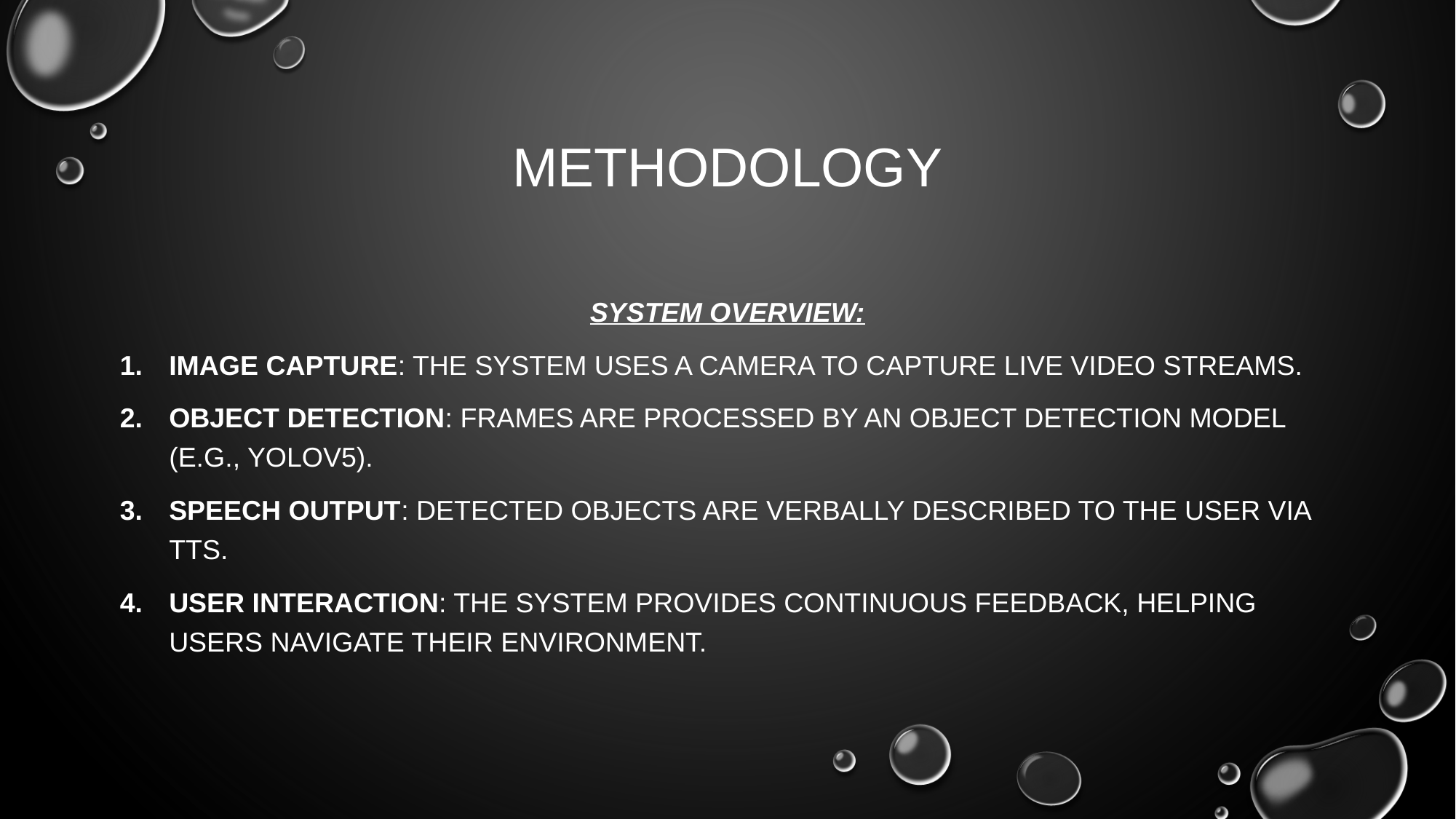

# Methodology
System Overview:
Image Capture: The system uses a camera to capture live video streams.
Object Detection: Frames are processed by an object detection model (e.g., YOLOv5).
Speech Output: Detected objects are verbally described to the user via TTS.
User Interaction: The system provides continuous feedback, helping users navigate their environment.